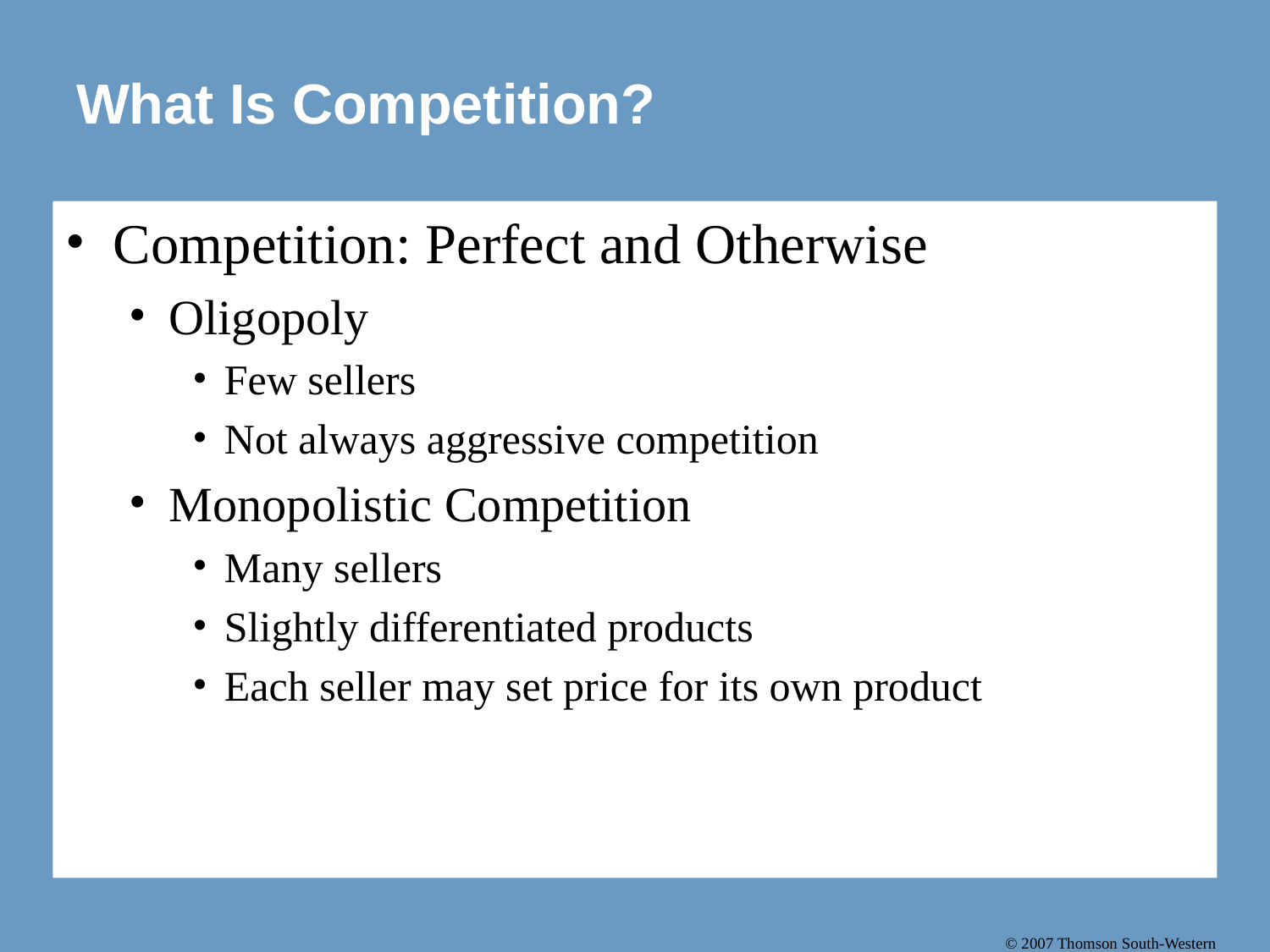

# What Is Competition?
Competition: Perfect and Otherwise
Oligopoly
Few sellers
Not always aggressive competition
Monopolistic Competition
Many sellers
Slightly differentiated products
Each seller may set price for its own product